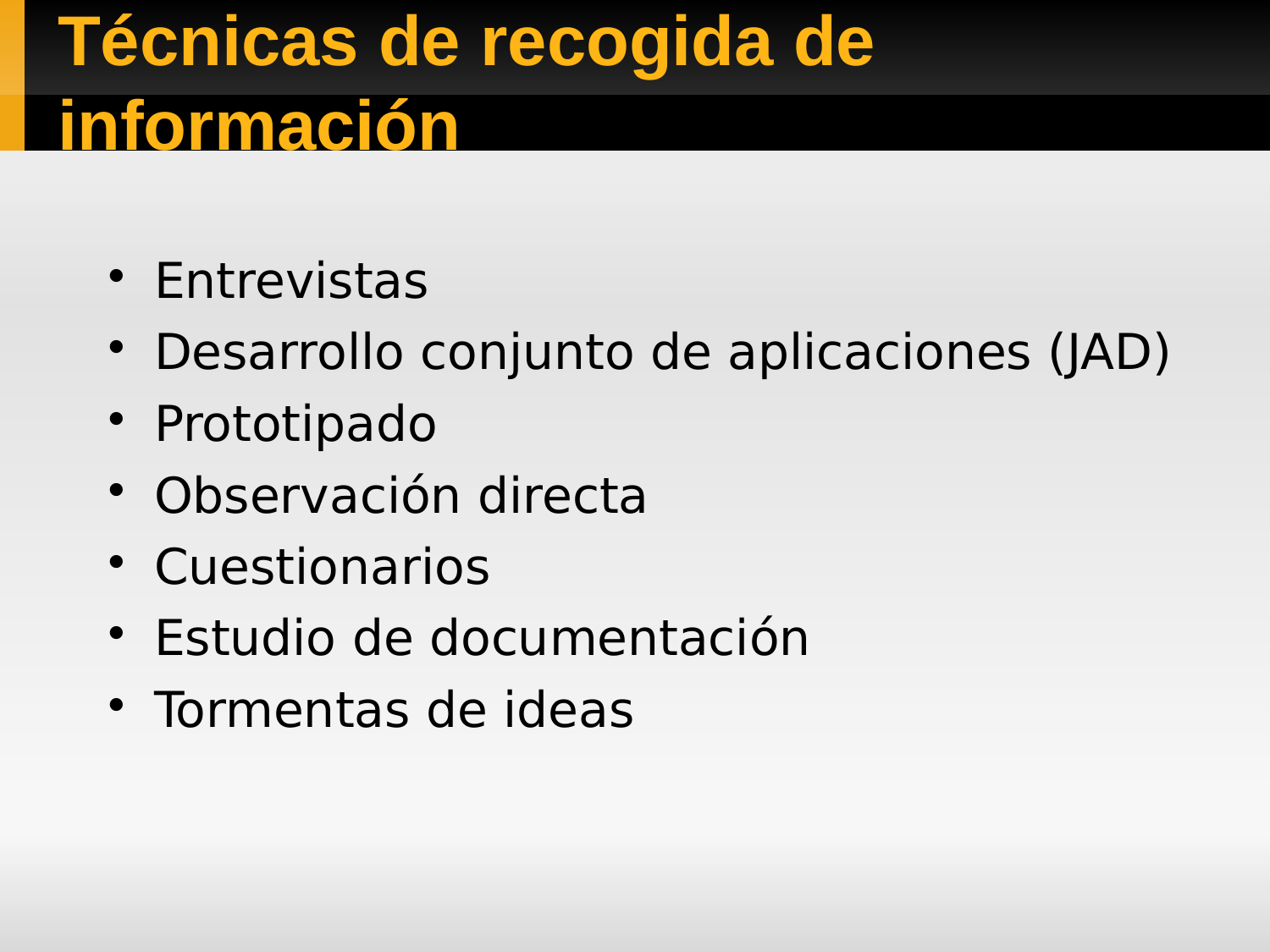

Técnicas de recogida de información
Entrevistas
Desarrollo conjunto de aplicaciones (JAD)
Prototipado
Observación directa
Cuestionarios
Estudio de documentación
Tormentas de ideas